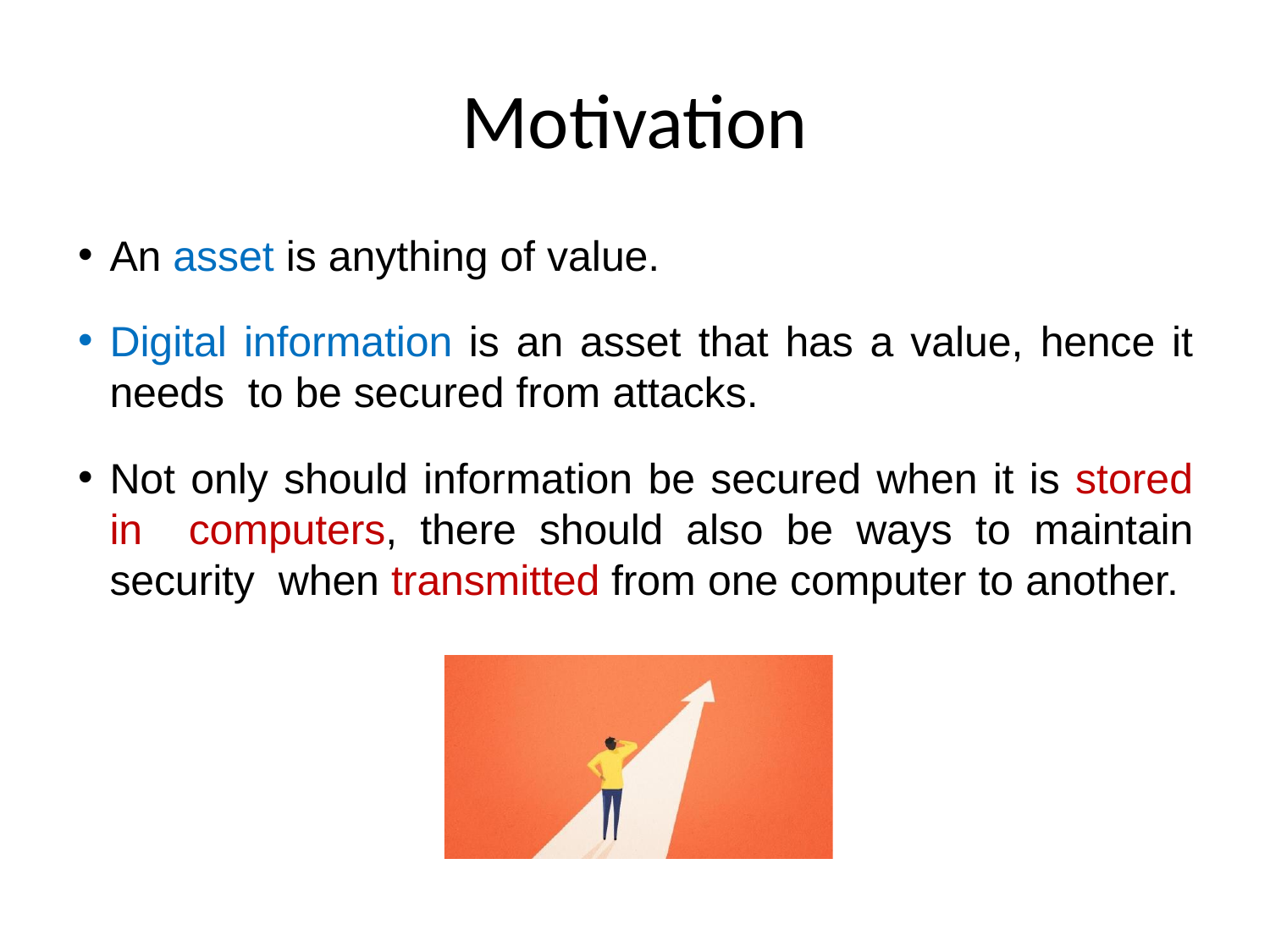

# Motivation
An asset is anything of value.
Digital information is an asset that has a value, hence it needs  to be secured from attacks.
Not only should information be secured when it is stored in  computers, there should also be ways to maintain security  when transmitted from one computer to another.